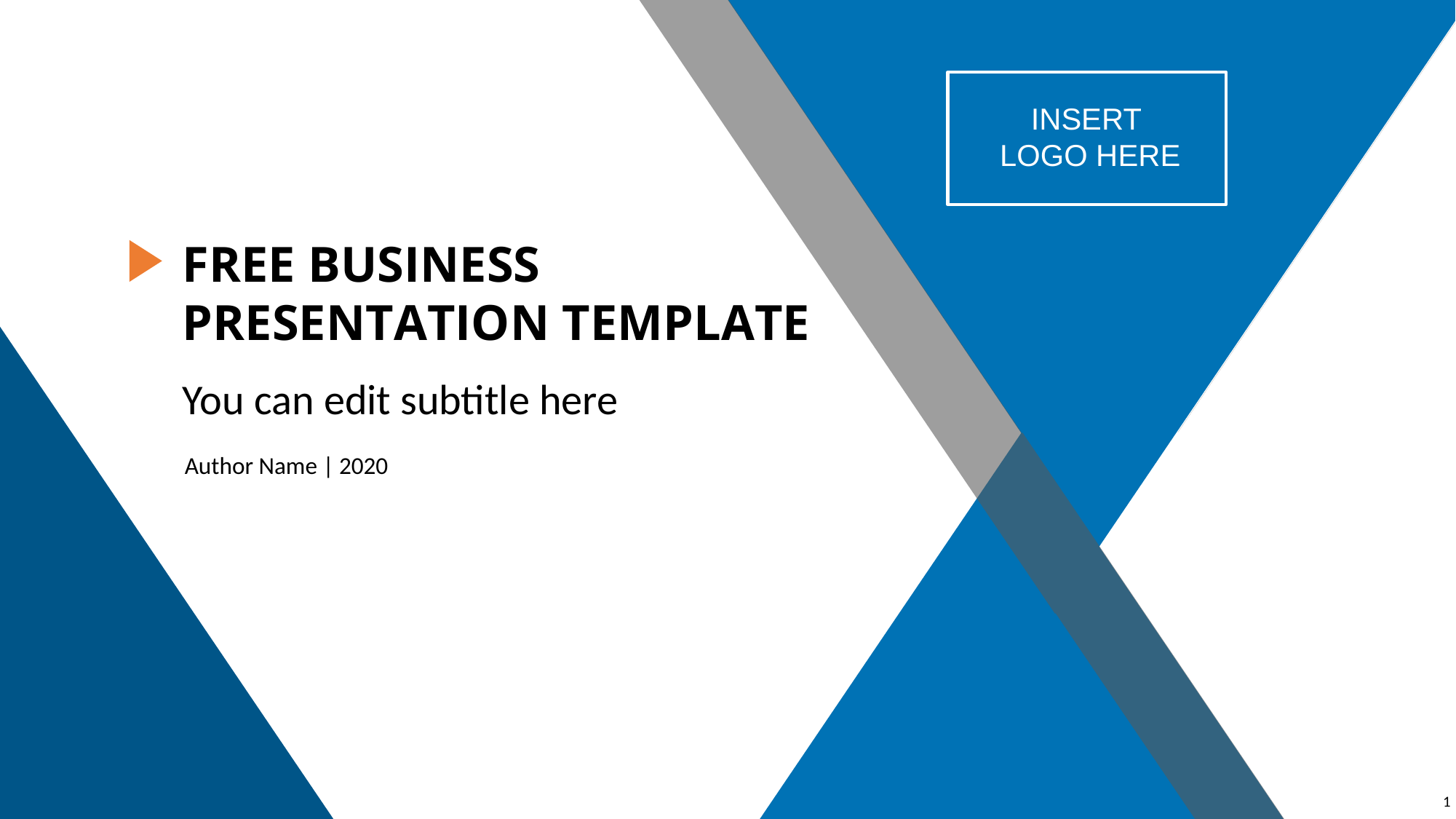

INSERT
LOGO HERE

FREE BUSINESS
PRESENTATION TEMPLATE

You can edit subtitle here

Author Name | 2020